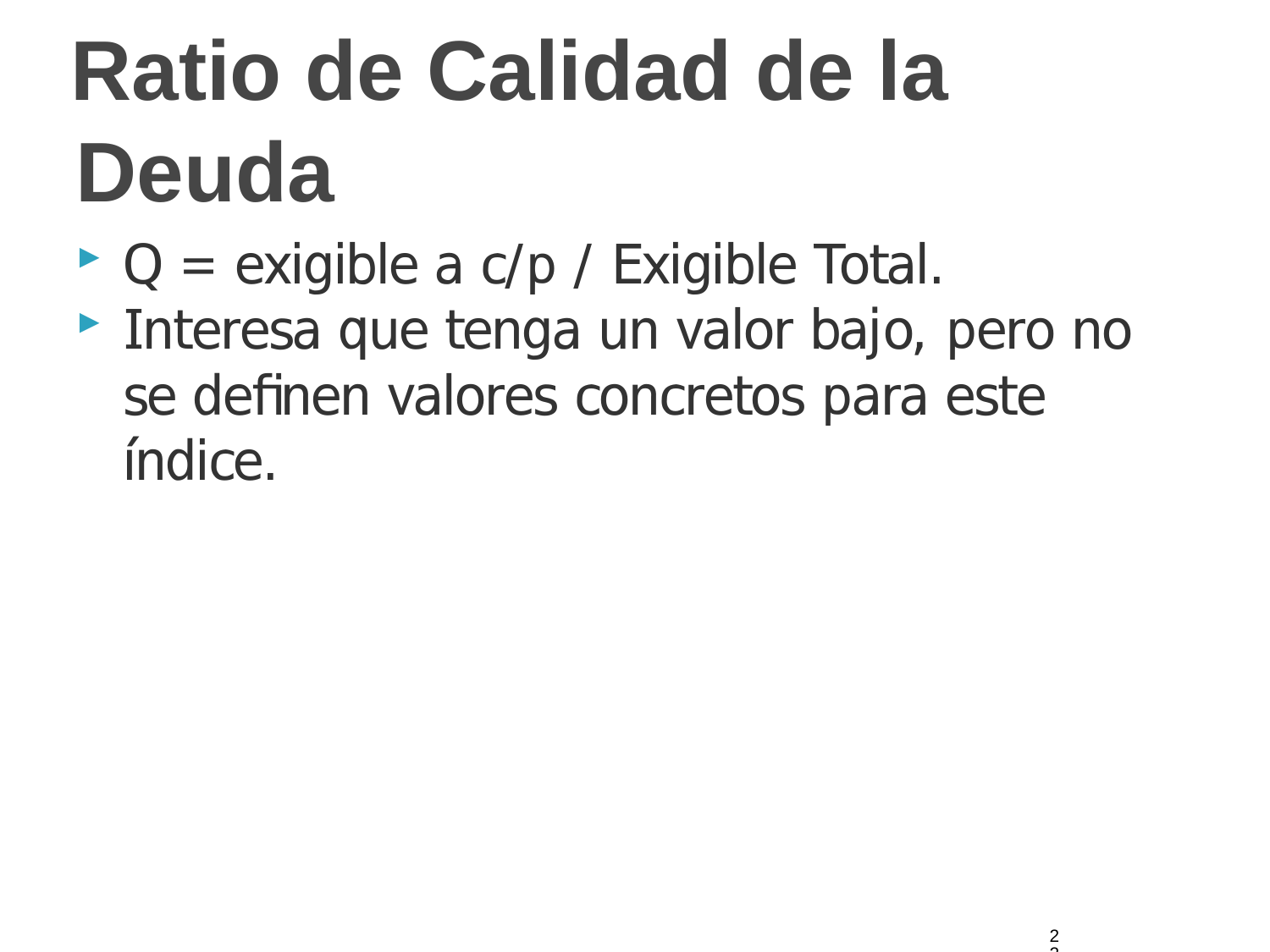

# Ratio de Calidad de la Deuda
Q = exigible a c/p / Exigible Total.
Interesa que tenga un valor bajo, pero no se definen valores concretos para este índice.
22